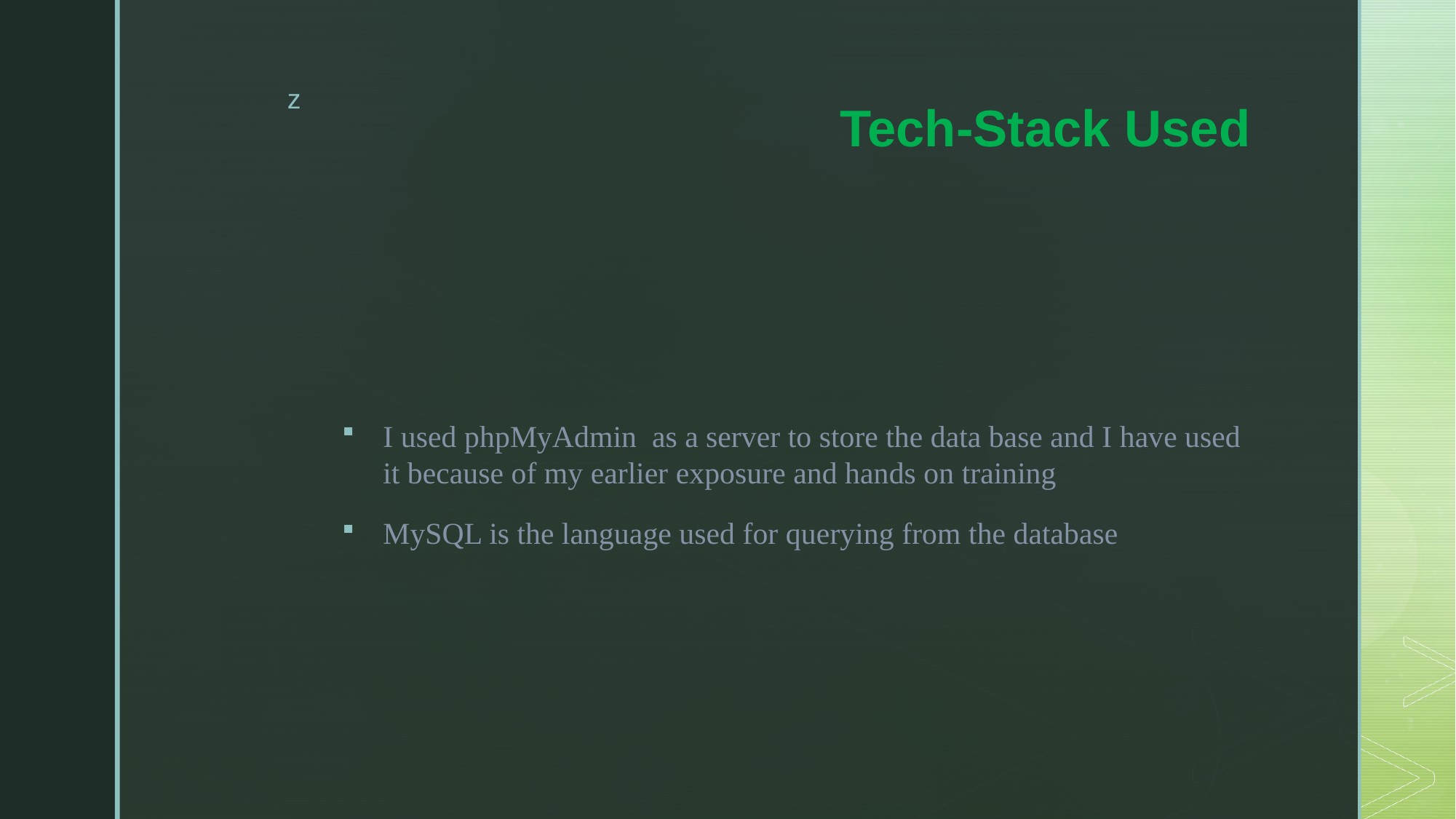

# Tech-Stack Used
I used phpMyAdmin  as a server to store the data base and I have used it because of my earlier exposure and hands on training
MySQL is the language used for querying from the database